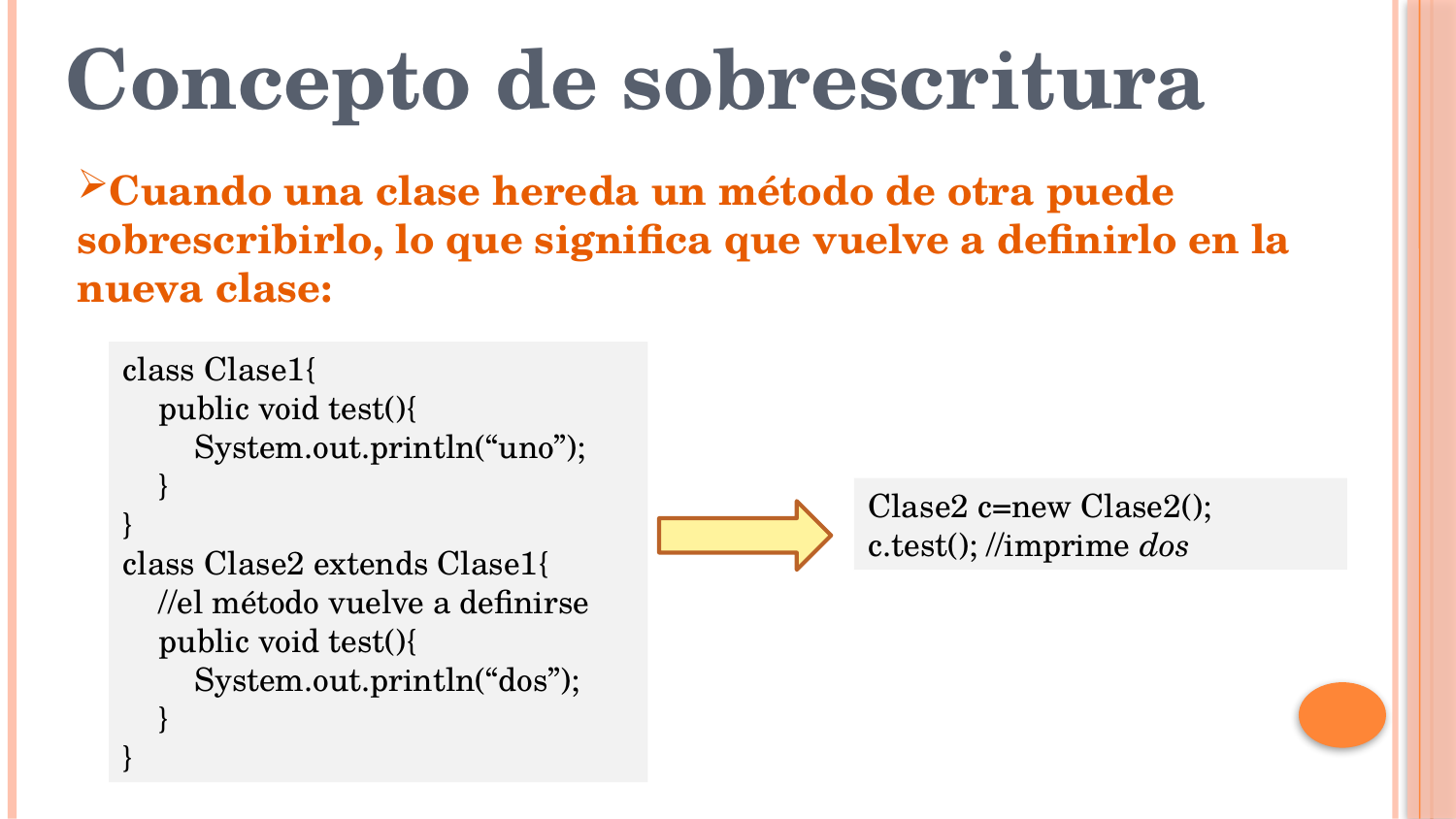

Concepto de sobrescritura
Cuando una clase hereda un método de otra puede sobrescribirlo, lo que significa que vuelve a definirlo en la nueva clase:

class Clase1{
    public void test(){
        System.out.println(“uno”);
    }
}
class Clase2 extends Clase1{
    //el método vuelve a definirse
    public void test(){
        System.out.println(“dos”);
    }
}
Clase2 c=new Clase2();
c.test(); //imprime dos